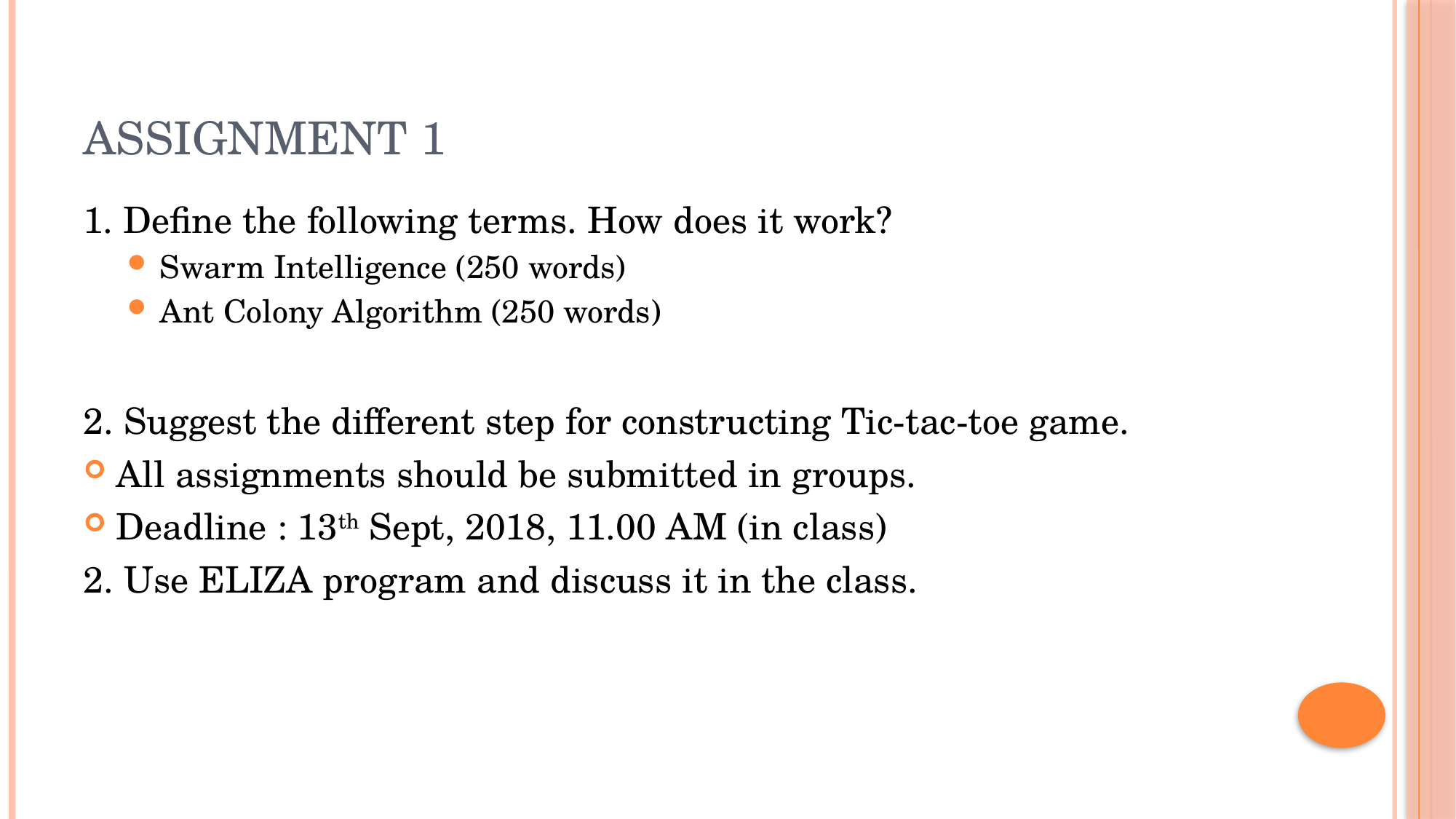

# Assignment 1
1. Define the following terms. How does it work?
Swarm Intelligence (250 words)
Ant Colony Algorithm (250 words)

2. Suggest the different step for constructing Tic-tac-toe game.
All assignments should be submitted in groups.
Deadline : 13th Sept, 2018, 11.00 AM (in class)
2. Use ELIZA program and discuss it in the class.